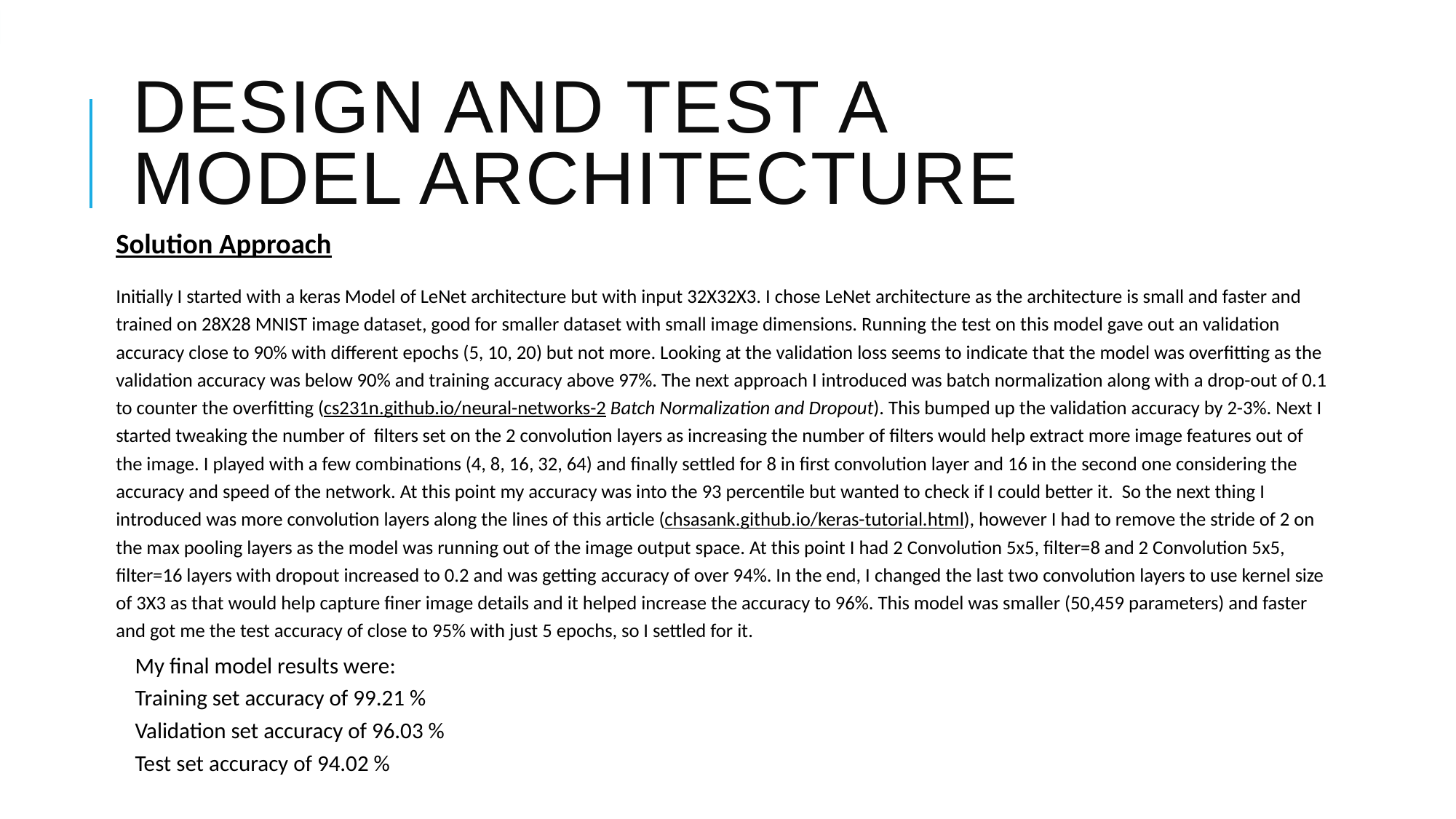

# Design and Test a Model Architecture
Solution Approach

Initially I started with a keras Model of LeNet architecture but with input 32X32X3. I chose LeNet architecture as the architecture is small and faster and trained on 28X28 MNIST image dataset, good for smaller dataset with small image dimensions. Running the test on this model gave out an validation accuracy close to 90% with different epochs (5, 10, 20) but not more. Looking at the validation loss seems to indicate that the model was overfitting as the validation accuracy was below 90% and training accuracy above 97%. The next approach I introduced was batch normalization along with a drop-out of 0.1 to counter the overfitting (cs231n.github.io/neural-networks-2 Batch Normalization and Dropout). This bumped up the validation accuracy by 2-3%. Next I started tweaking the number of  filters set on the 2 convolution layers as increasing the number of filters would help extract more image features out of the image. I played with a few combinations (4, 8, 16, 32, 64) and finally settled for 8 in first convolution layer and 16 in the second one considering the accuracy and speed of the network. At this point my accuracy was into the 93 percentile but wanted to check if I could better it.  So the next thing I introduced was more convolution layers along the lines of this article (chsasank.github.io/keras-tutorial.html), however I had to remove the stride of 2 on the max pooling layers as the model was running out of the image output space. At this point I had 2 Convolution 5x5, filter=8 and 2 Convolution 5x5, filter=16 layers with dropout increased to 0.2 and was getting accuracy of over 94%. In the end, I changed the last two convolution layers to use kernel size of 3X3 as that would help capture finer image details and it helped increase the accuracy to 96%. This model was smaller (50,459 parameters) and faster and got me the test accuracy of close to 95% with just 5 epochs, so I settled for it.
My final model results were:
Training set accuracy of 99.21 %
Validation set accuracy of 96.03 %
Test set accuracy of 94.02 %